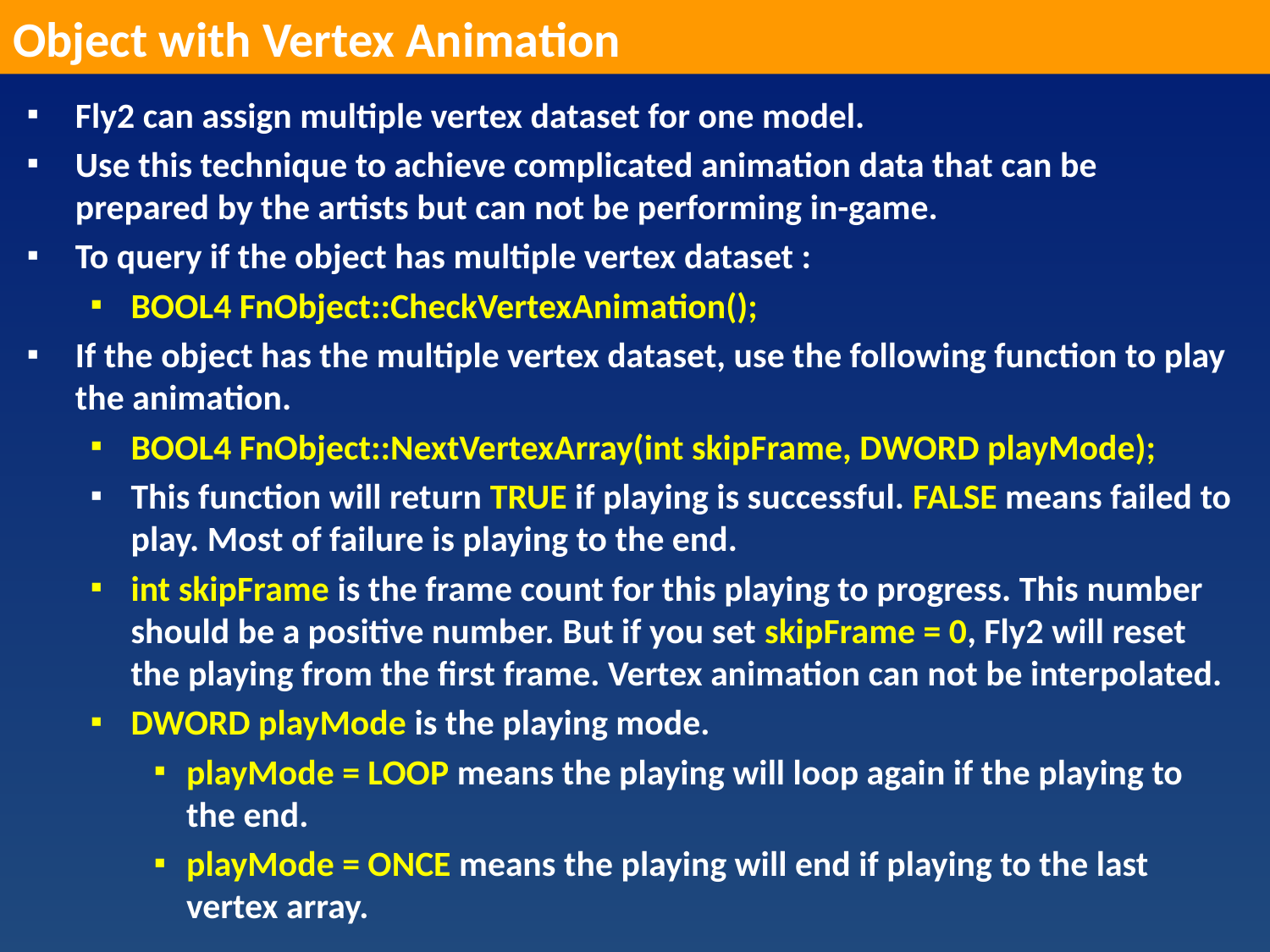

Object with Vertex Animation
Fly2 can assign multiple vertex dataset for one model.
Use this technique to achieve complicated animation data that can be prepared by the artists but can not be performing in-game.
To query if the object has multiple vertex dataset :
BOOL4 FnObject::CheckVertexAnimation();
If the object has the multiple vertex dataset, use the following function to play the animation.
BOOL4 FnObject::NextVertexArray(int skipFrame, DWORD playMode);
This function will return TRUE if playing is successful. FALSE means failed to play. Most of failure is playing to the end.
int skipFrame is the frame count for this playing to progress. This number should be a positive number. But if you set skipFrame = 0, Fly2 will reset the playing from the first frame. Vertex animation can not be interpolated.
DWORD playMode is the playing mode.
playMode = LOOP means the playing will loop again if the playing to the end.
playMode = ONCE means the playing will end if playing to the last vertex array.